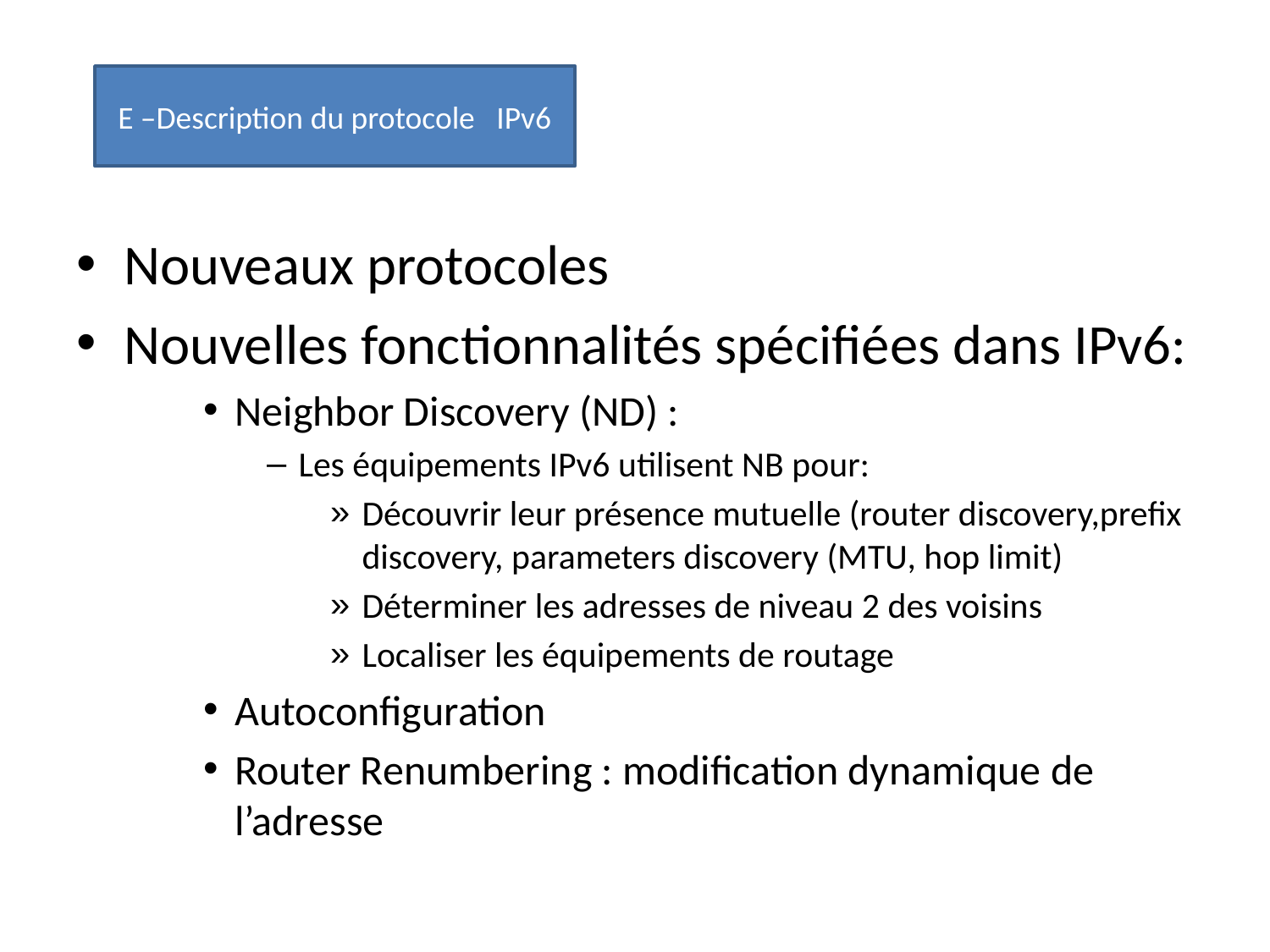

#
E –Description du protocole   IPv6
Nouveaux protocoles
Nouvelles fonctionnalités spécifiées dans IPv6:
Neighbor Discovery (ND) :
Les équipements IPv6 utilisent NB pour:
Découvrir leur présence mutuelle (router discovery,prefix discovery, parameters discovery (MTU, hop limit)
Déterminer les adresses de niveau 2 des voisins
Localiser les équipements de routage
Autoconfiguration
Router Renumbering : modification dynamique de l’adresse